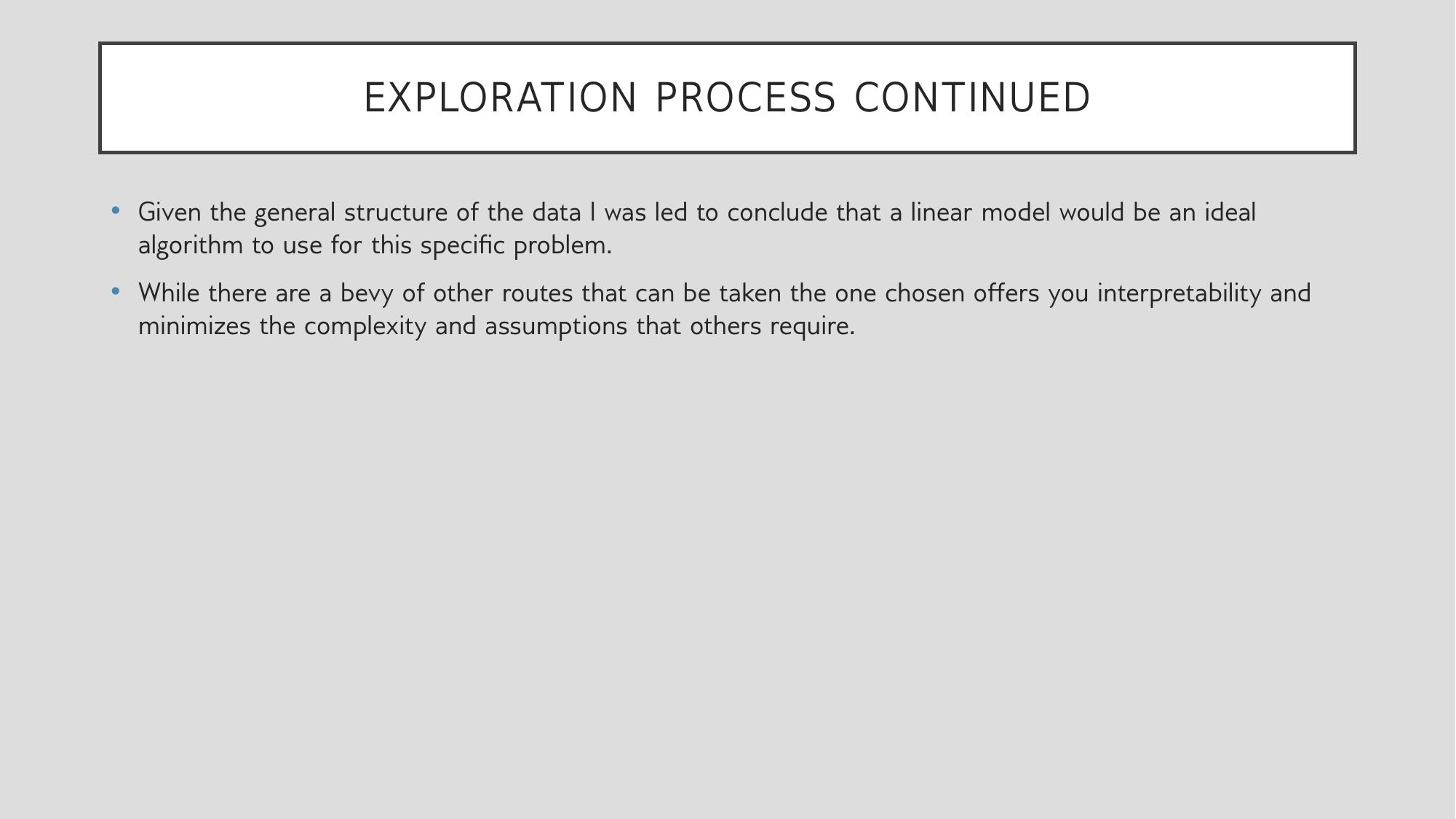

# Exploration Process Continued
Given the general structure of the data I was led to conclude that a linear model would be an ideal algorithm to use for this specific problem.
While there are a bevy of other routes that can be taken the one chosen offers you interpretability and minimizes the complexity and assumptions that others require.